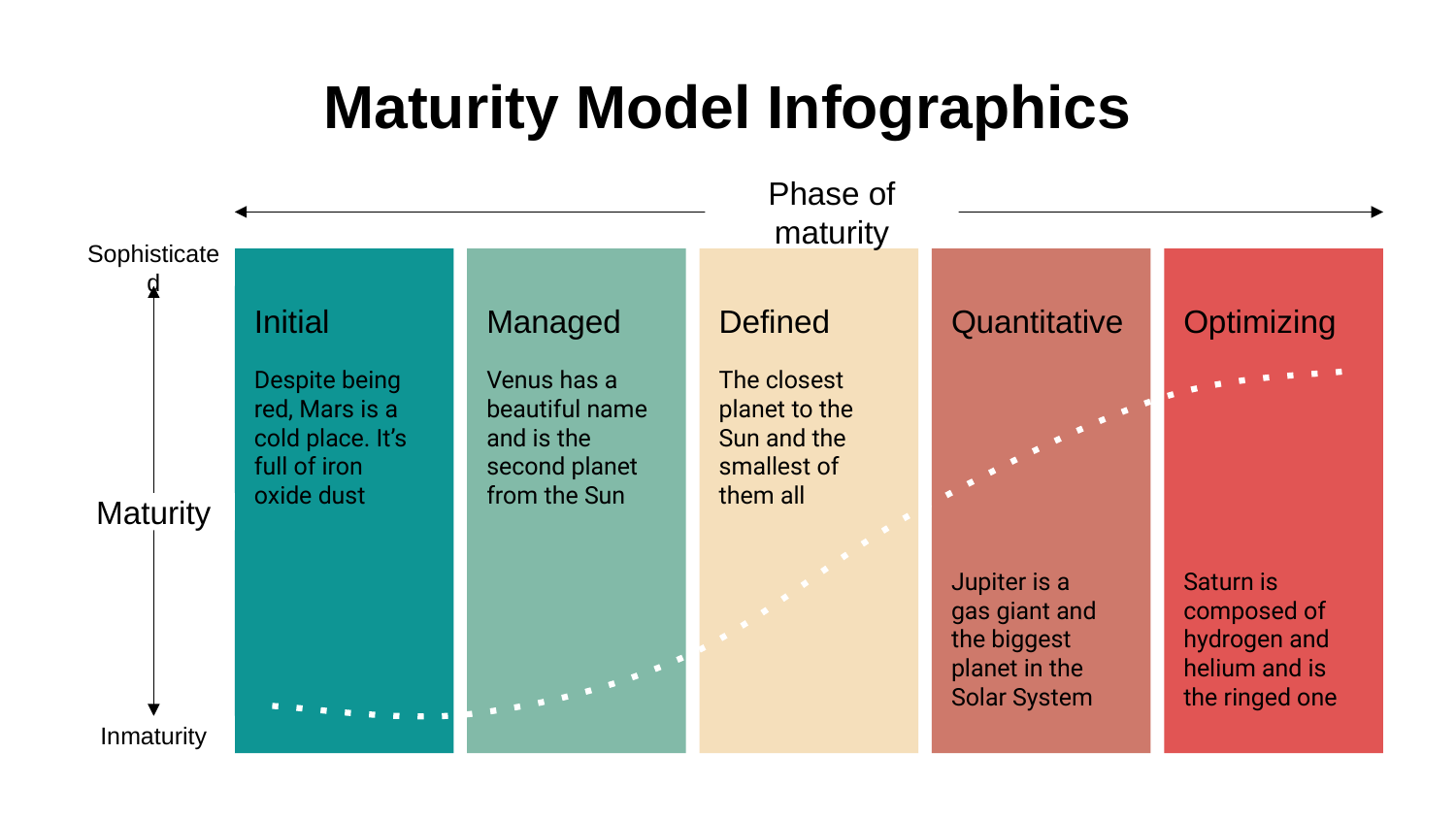

# Maturity Model Infographics
Phase of maturity
Sophisticated

Initial
Managed
Defined
Quantitative
Optimizing
Despite being red, Mars is a cold place. It’s full of iron oxide dust
Venus has a beautiful name and is the second planet from the Sun
The closest planet to the Sun and the smallest of them all

Maturity
Jupiter is a gas giant and the biggest planet in the Solar System
Saturn is composed of hydrogen and helium and is the ringed one
Inmaturity